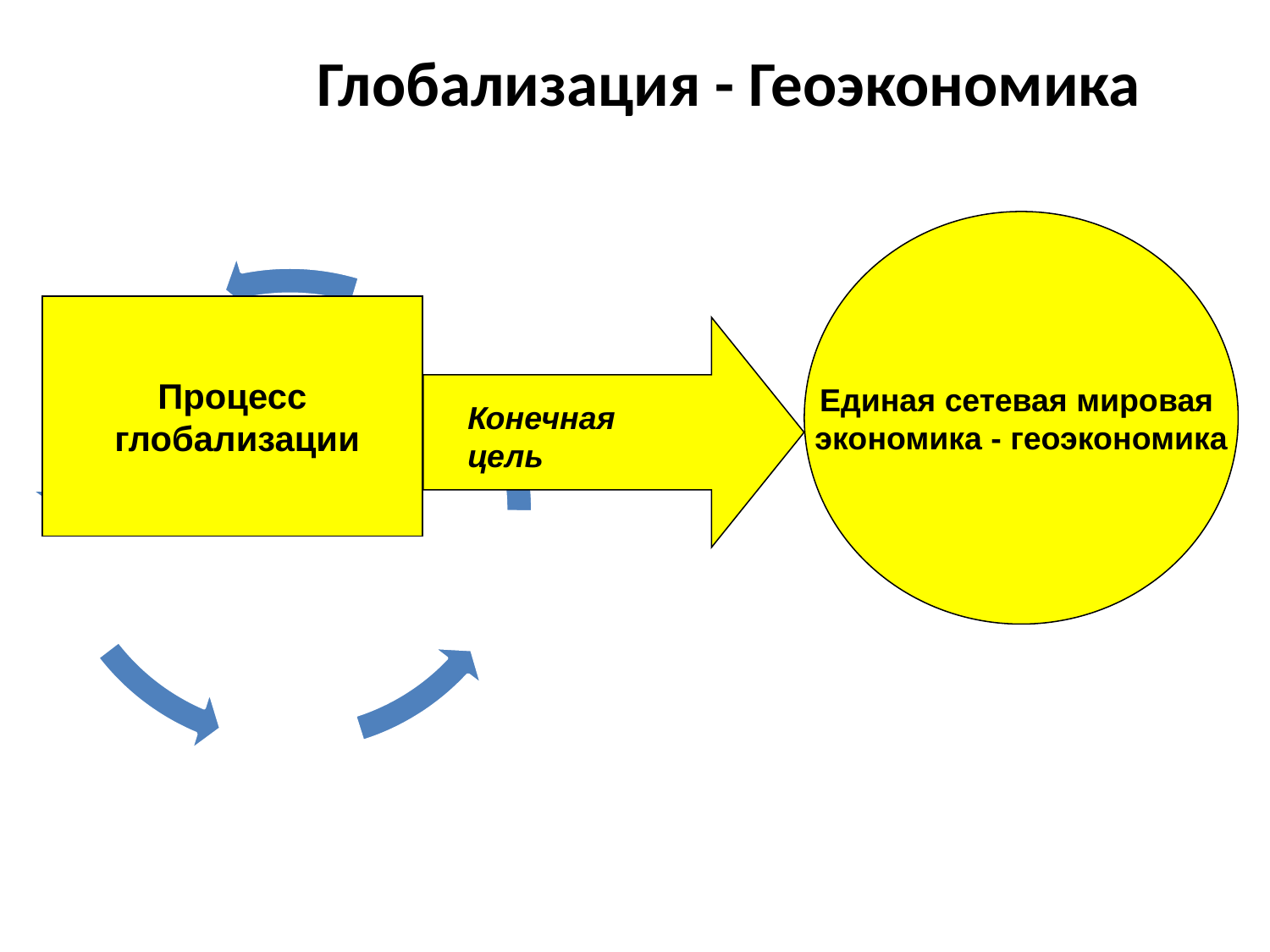

Глобализация - Геоэкономика

Единая сетевая мировая
экономика - геоэкономика
Процесс
 глобализации

Конечная цель